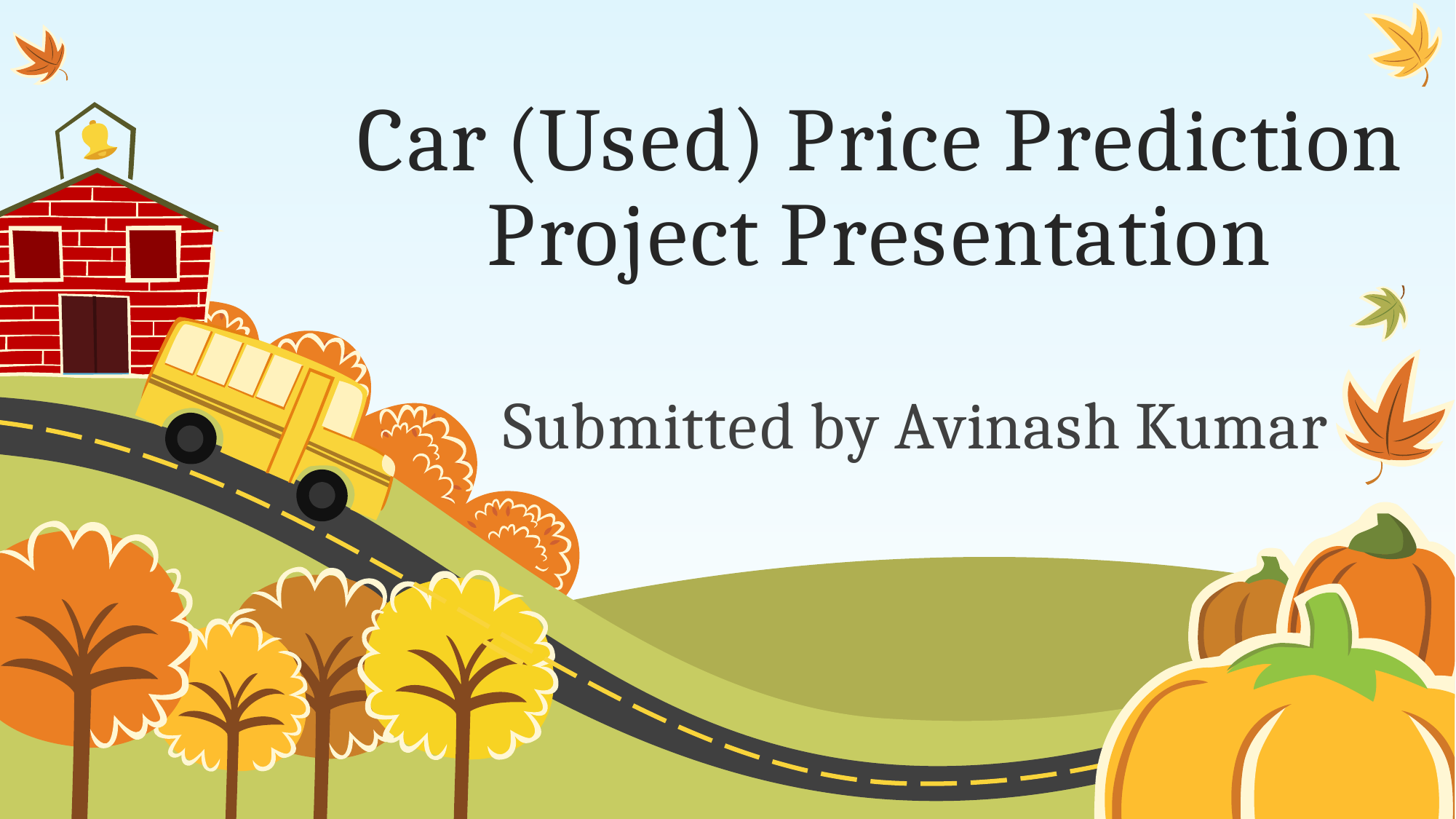

# Car (Used) Price Prediction Project Presentation
Submitted by Avinash Kumar